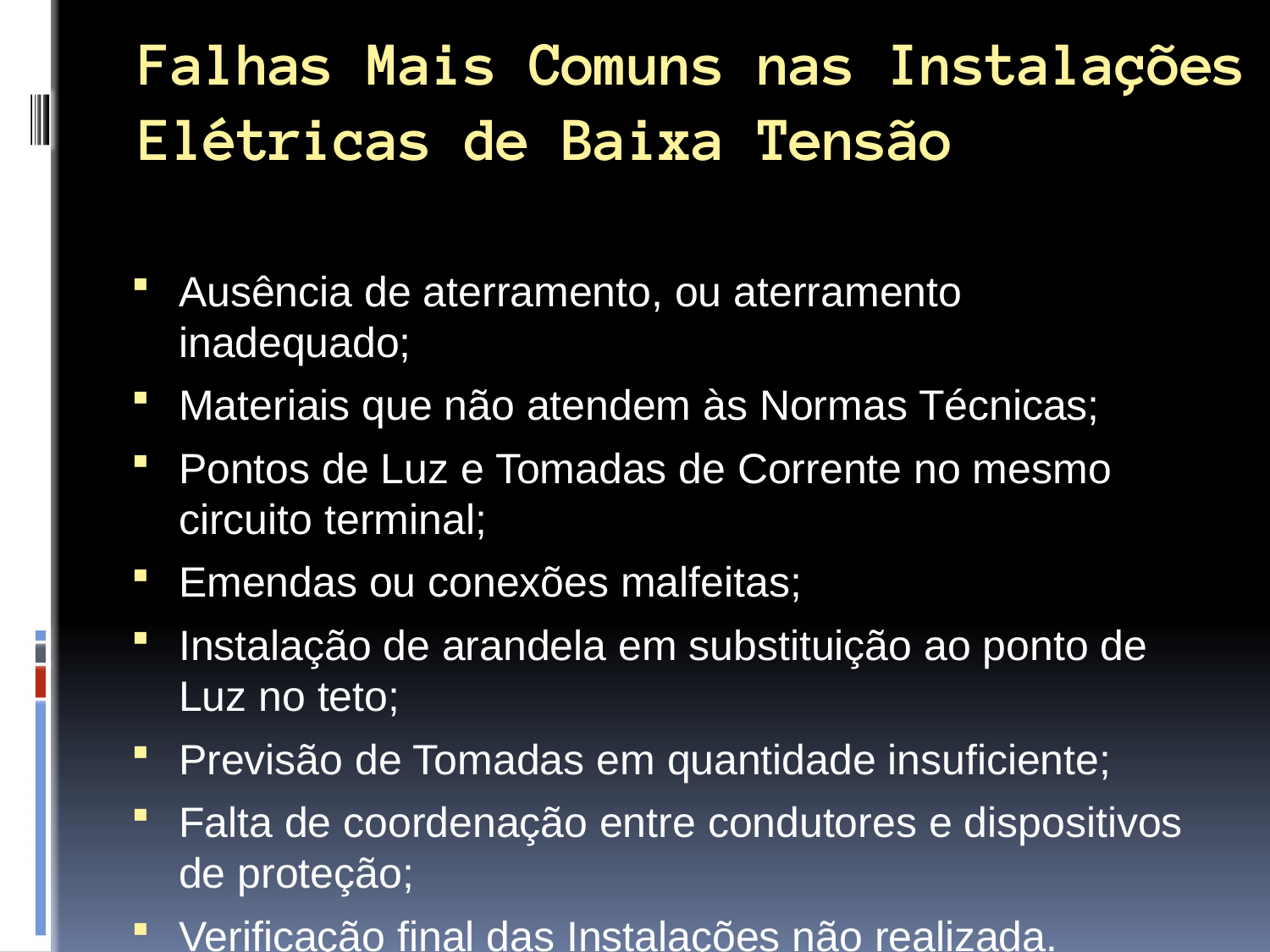

# Falhas Mais Comuns nas Instalações Elétricas de Baixa Tensão
Ausência de aterramento, ou aterramento inadequado;
Materiais que não atendem às Normas Técnicas;
Pontos de Luz e Tomadas de Corrente no mesmo circuito terminal;
Emendas ou conexões malfeitas;
Instalação de arandela em substituição ao ponto de Luz no teto;
Previsão de Tomadas em quantidade insuficiente;
Falta de coordenação entre condutores e dispositivos de proteção;
Verificação final das Instalações não realizada.